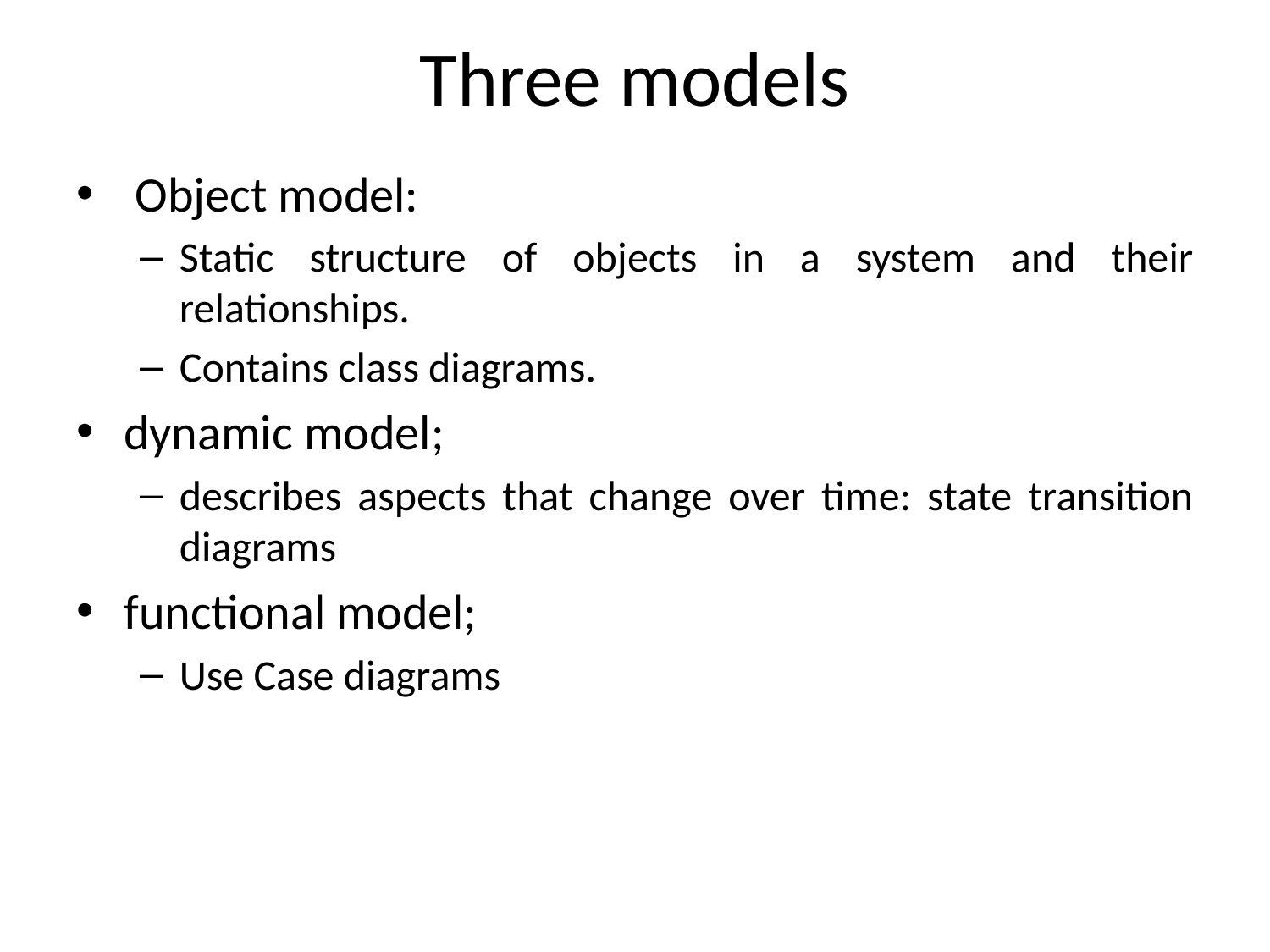

# Three models
 Object model:
Static structure of objects in a system and their relationships.
Contains class diagrams.
dynamic model;
describes aspects that change over time: state transition diagrams
functional model;
Use Case diagrams